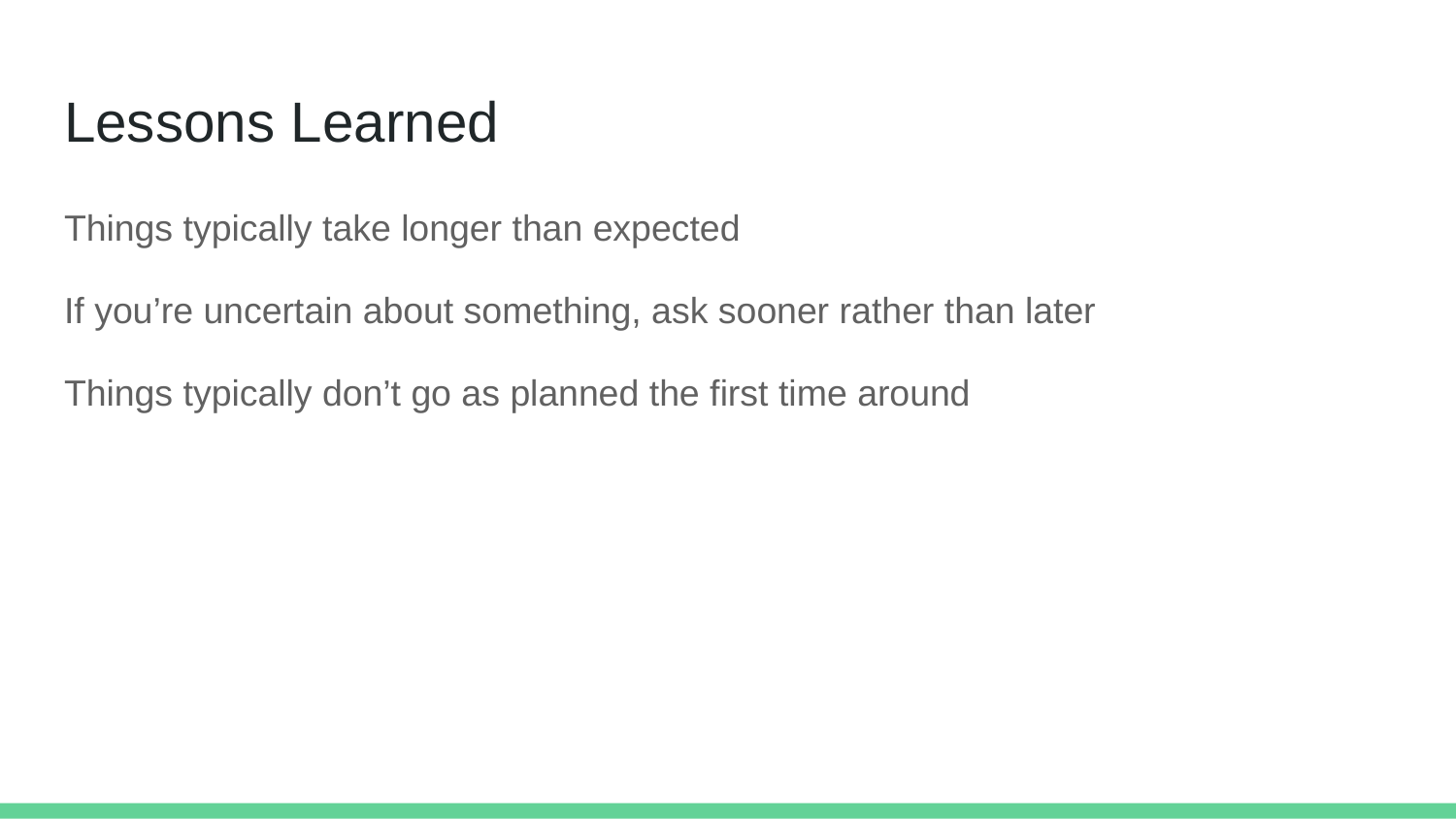

# Lessons Learned
Things typically take longer than expected
If you’re uncertain about something, ask sooner rather than later
Things typically don’t go as planned the first time around